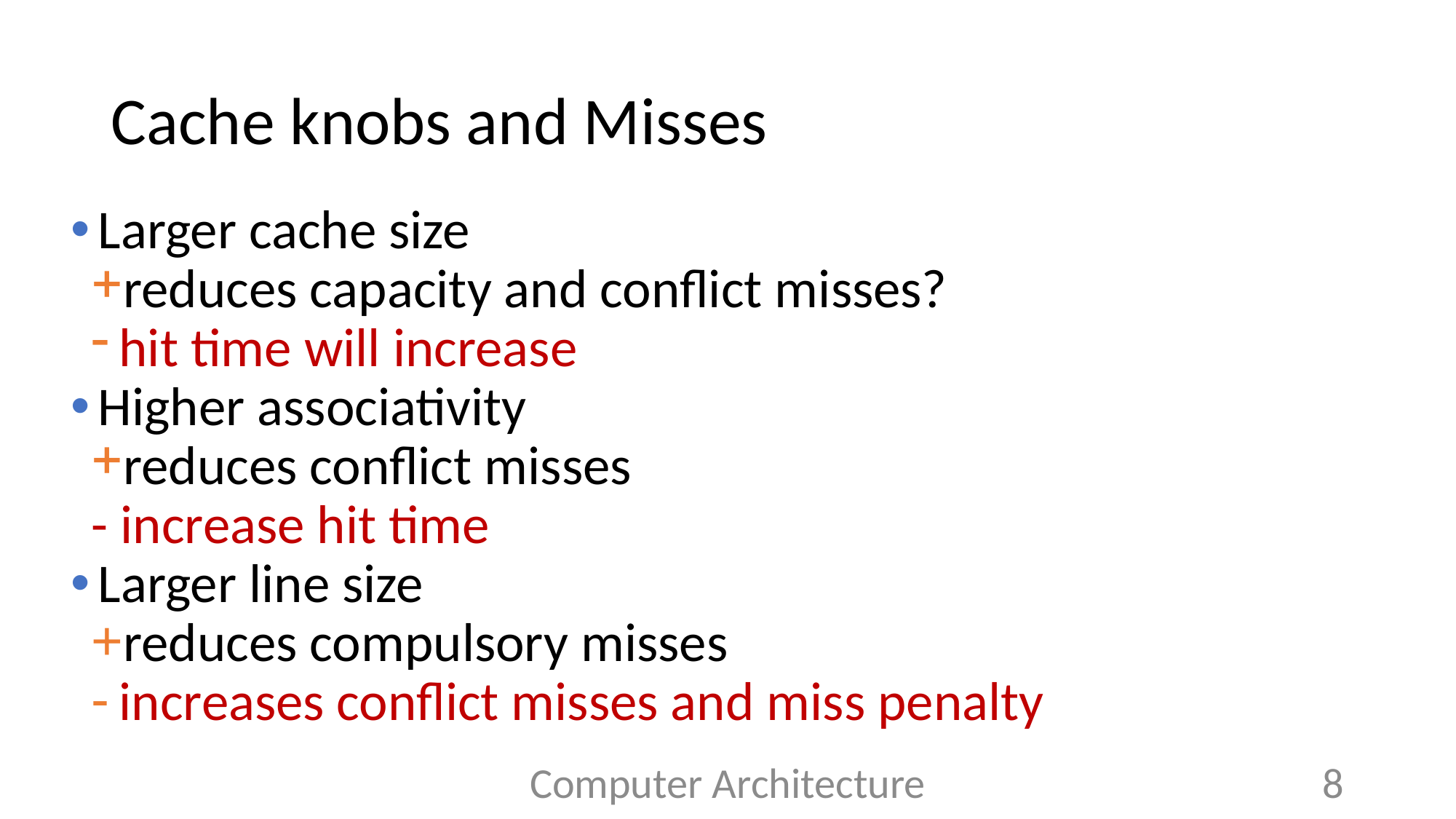

# Cache knobs and Misses
Larger cache size
reduces capacity and conflict misses?
hit time will increase
Higher associativity
reduces conflict misses
- increase hit time
Larger line size
reduces compulsory misses
increases conflict misses and miss penalty

Computer Architecture
8